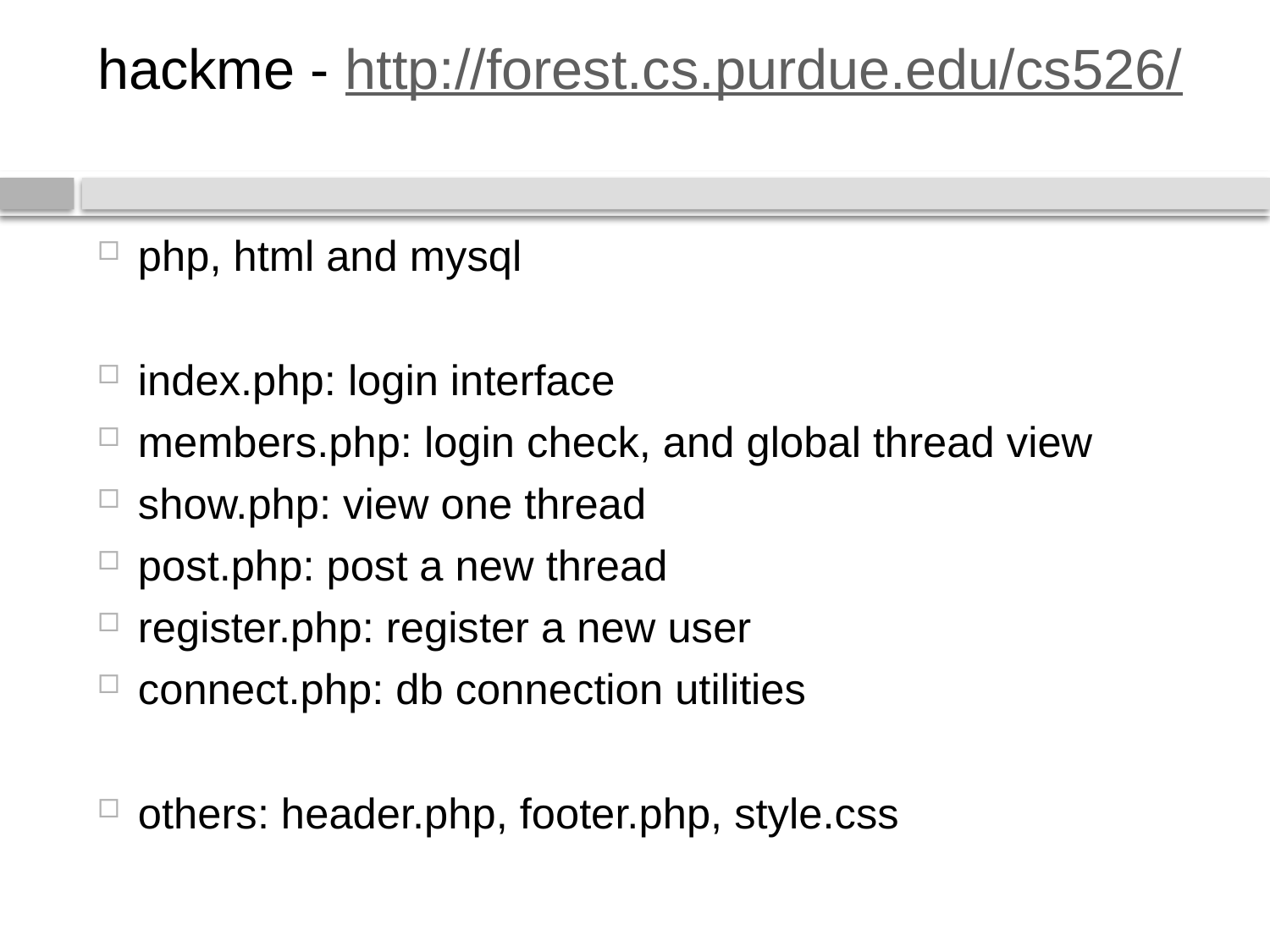

# hackme - http://forest.cs.purdue.edu/cs526/
php, html and mysql

index.php: login interface
members.php: login check, and global thread view
show.php: view one thread
post.php: post a new thread
register.php: register a new user
connect.php: db connection utilities

others: header.php, footer.php, style.css